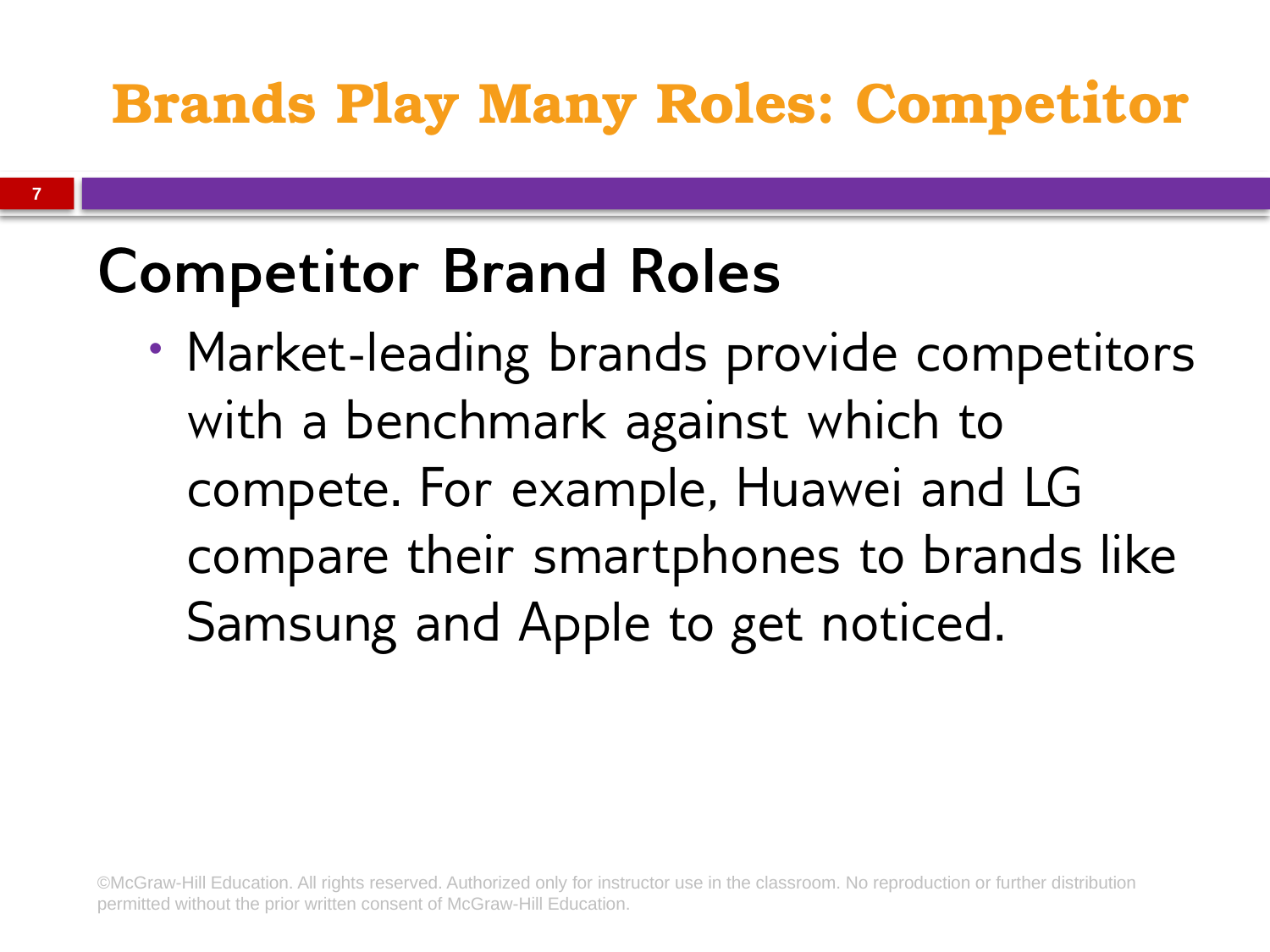

# Brands Play Many Roles: Competitor
7
Competitor Brand Roles
Market-leading brands provide competitors with a benchmark against which to compete. For example, Huawei and LG compare their smartphones to brands like Samsung and Apple to get noticed.
©McGraw-Hill Education. All rights reserved. Authorized only for instructor use in the classroom. No reproduction or further distribution permitted without the prior written consent of McGraw-Hill Education.